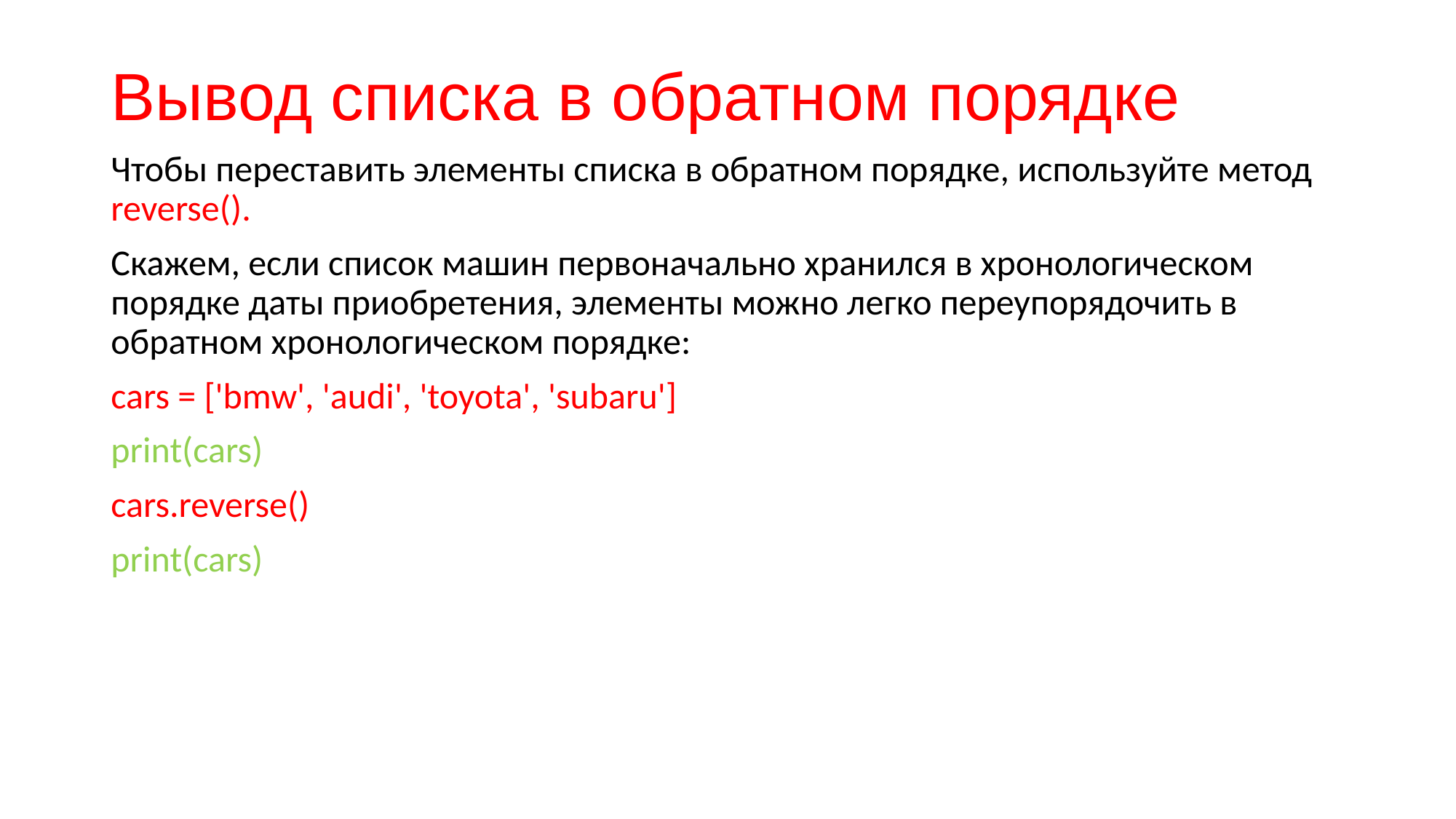

Вывод списка в обратном порядке
Чтобы переставить элементы списка в обратном порядке, используйте метод reverse().
Скажем, если список машин первоначально хранился в хронологическом порядке даты приобретения, элементы можно легко переупорядочить в обратном хронологическом порядке:
cars = ['bmw', 'audi', 'toyota', 'subaru']
print(cars)
cars.reverse()
print(cars)